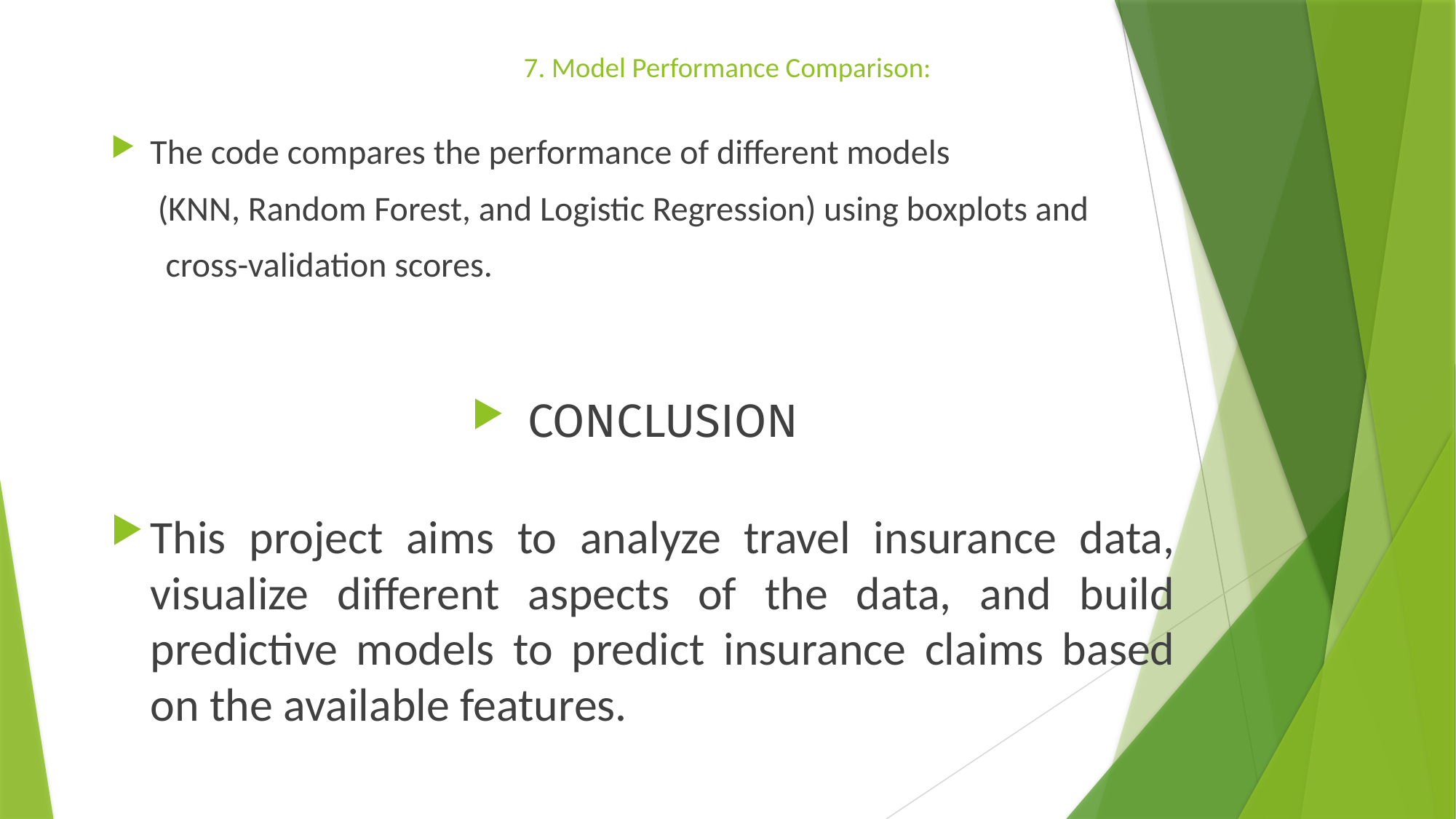

# 7. Model Performance Comparison:
The code compares the performance of different models
      (KNN, Random Forest, and Logistic Regression) using boxplots and
       cross-validation scores.

CONCLUSION

This project aims to analyze travel insurance data, visualize different aspects of the data, and build predictive models to predict insurance claims based on the available features.